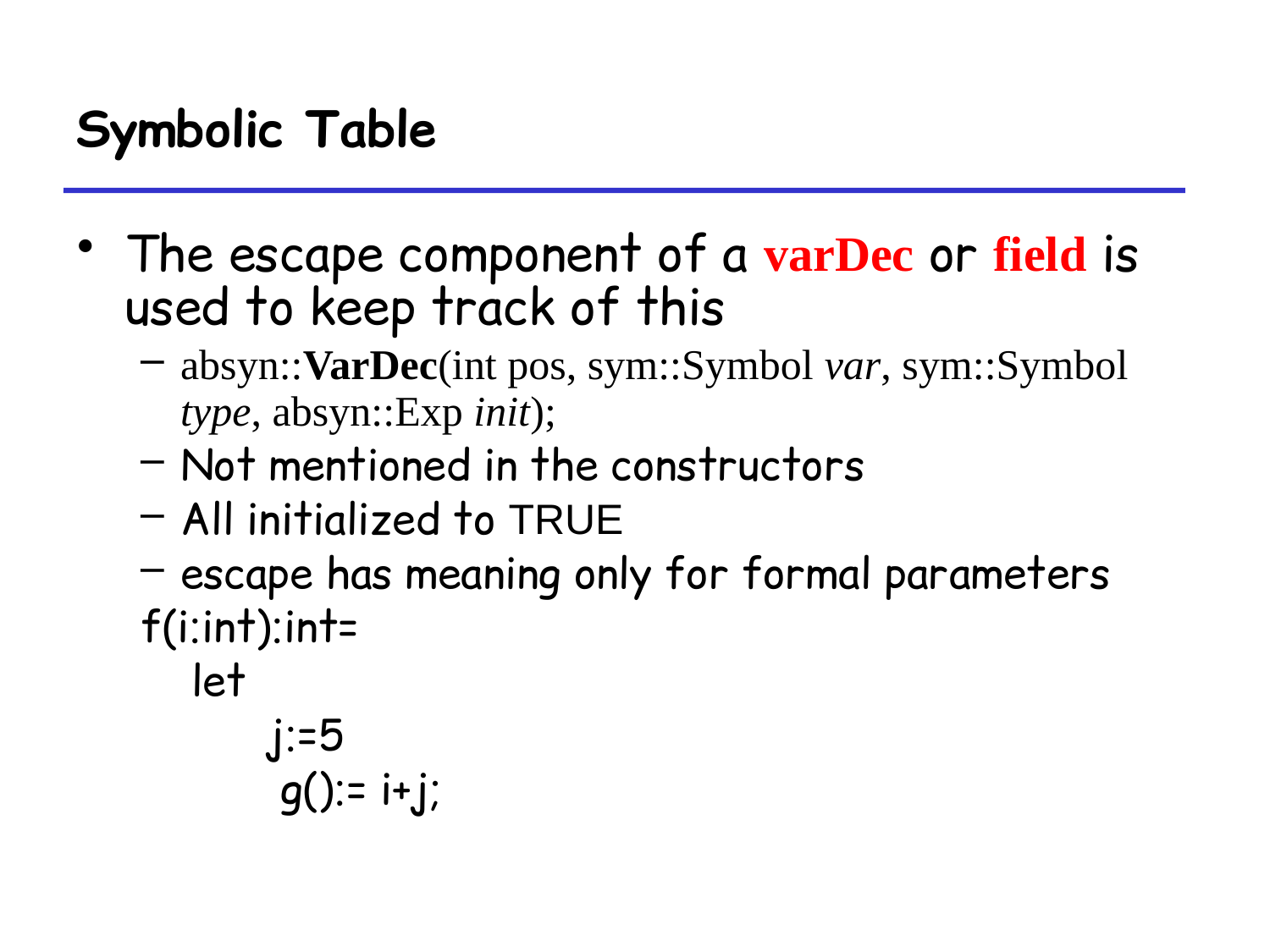

# Symbolic Table
The escape component of a varDec or field is used to keep track of this
absyn::VarDec(int pos, sym::Symbol var, sym::Symbol type, absyn::Exp init);
Not mentioned in the constructors
All initialized to TRUE
escape has meaning only for formal parameters
f(i:int):int=
    let
	j:=5
	 g():= i+j;

36